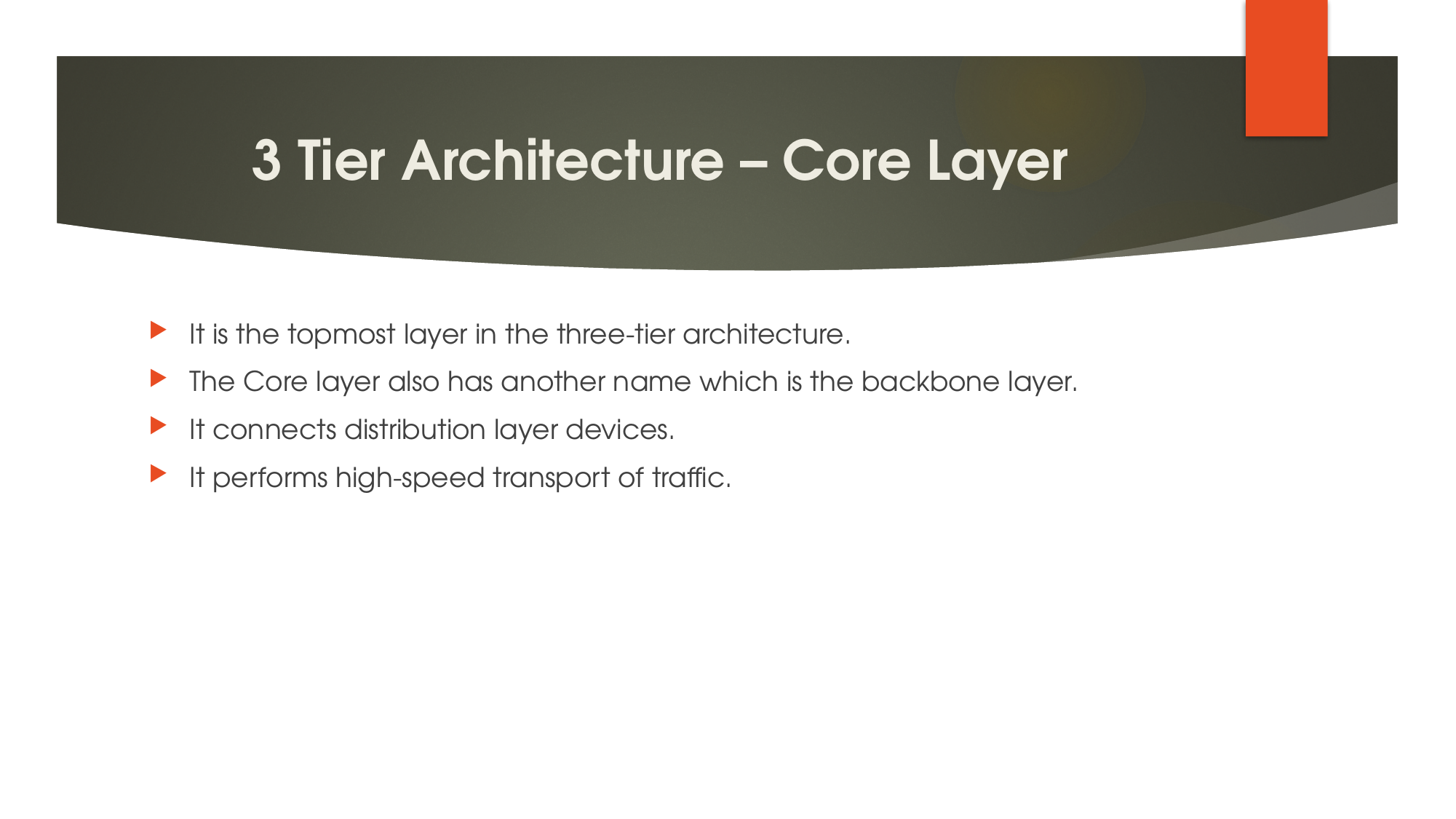

# 3 Tier Architecture – Core Layer
It is the topmost layer in the three-tier architecture.
The Core layer also has another name which is the backbone layer.
It connects distribution layer devices.
It performs high-speed transport of traffic.